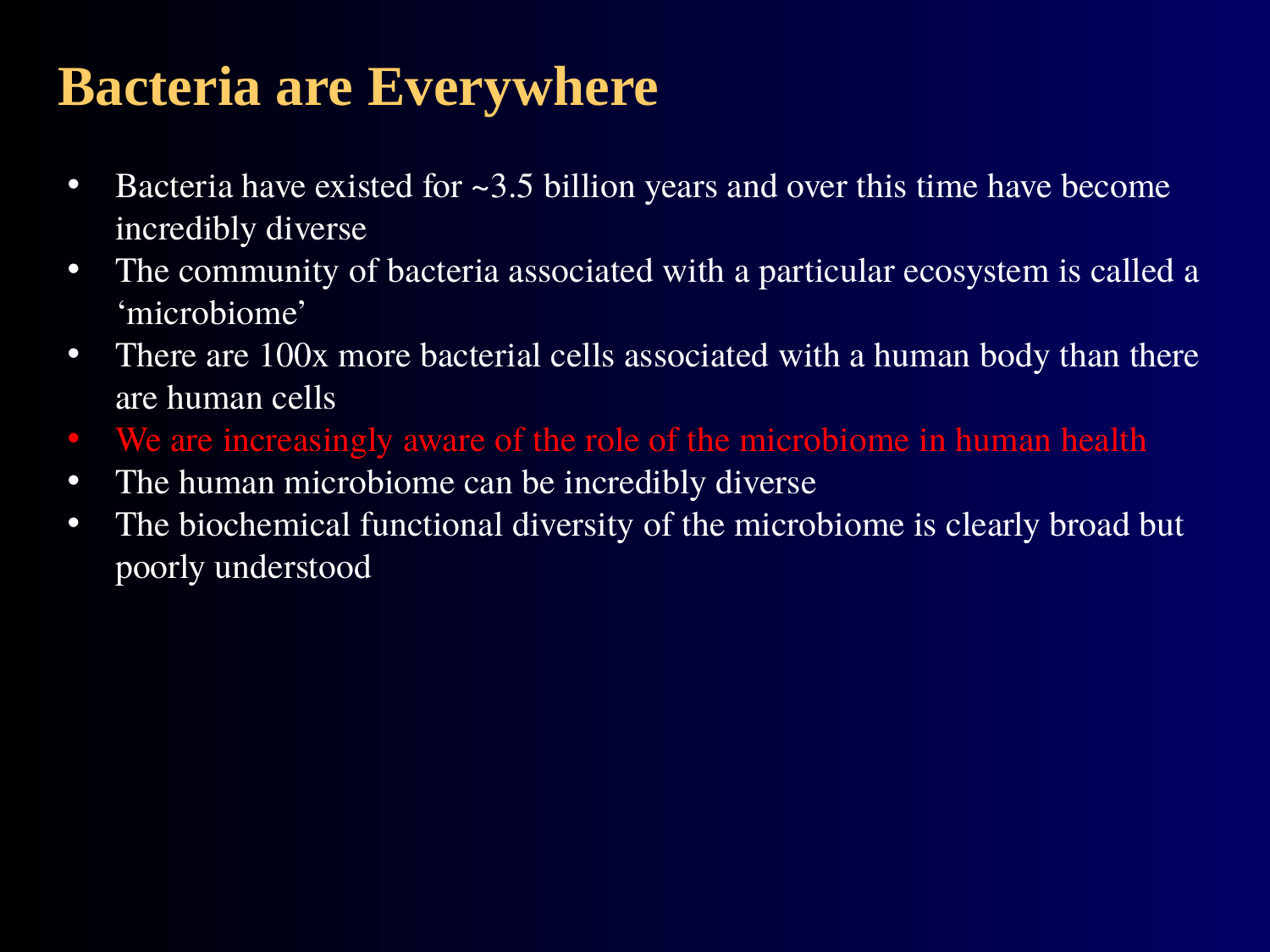

# Bacteria are Everywhere
Bacteria have existed for ~3.5 billion years and over this time have become incredibly diverse
The community of bacteria associated with a particular ecosystem is called a ‘microbiome’
There are 100x more bacterial cells associated with a human body than there are human cells
We are increasingly aware of the role of the microbiome in human health
The human microbiome can be incredibly diverse
The biochemical functional diversity of the microbiome is clearly broad but poorly understood